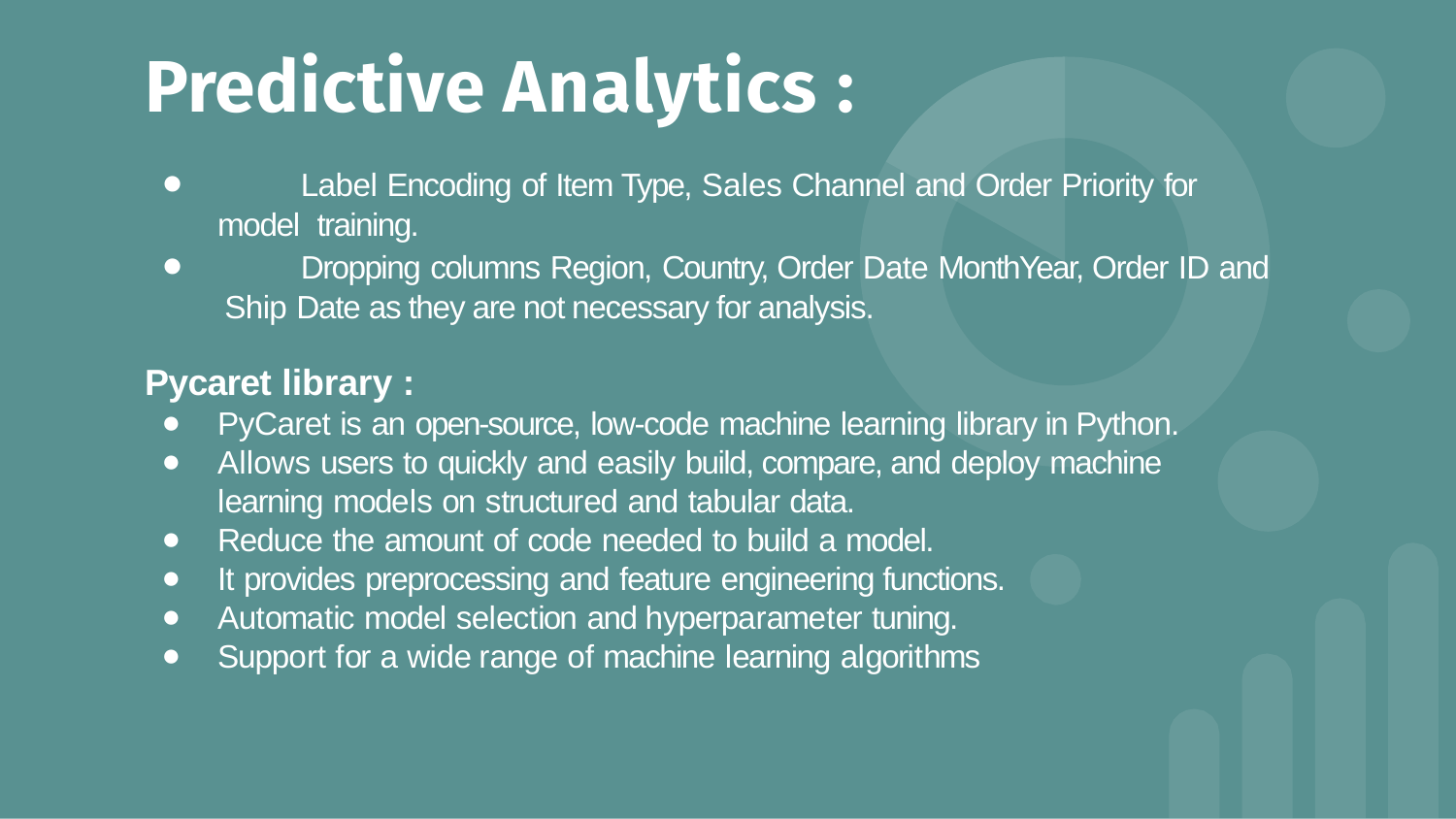

# Predictive Analytics :
	Label Encoding of Item Type, Sales Channel and Order Priority for model  training.
	Dropping columns Region, Country, Order Date MonthYear, Order ID and     Ship Date as they are not necessary for analysis.

Pycaret library :
PyCaret is an open-source, low-code machine learning library in Python.
Allows users to quickly and easily build, compare, and deploy machine  learning models on structured and tabular data.
Reduce the amount of code needed to build a model.
It provides preprocessing and feature engineering functions.
Automatic model selection and hyperparameter tuning.
Support for a wide range of machine learning algorithms